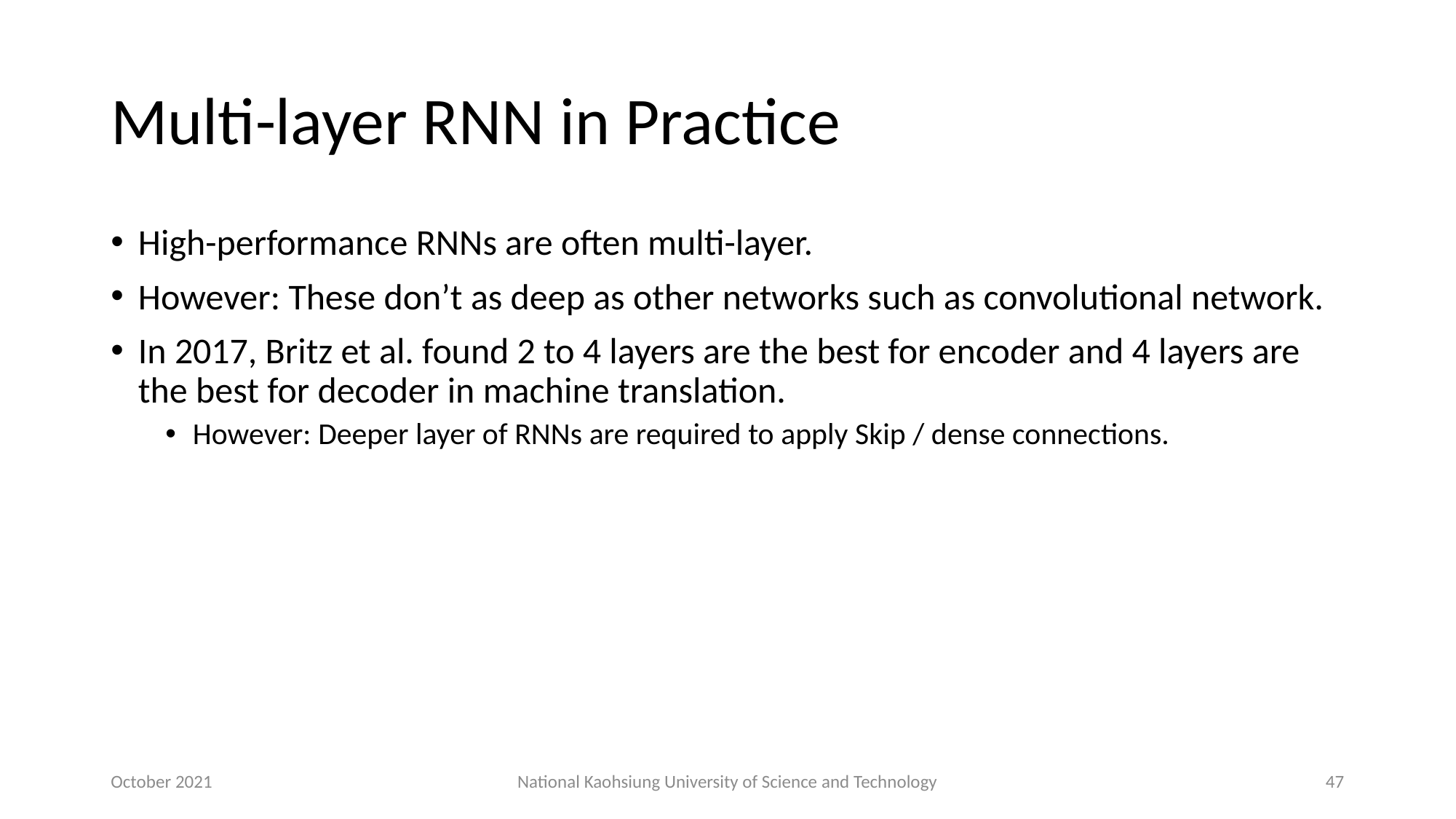

# Multi-layer RNN in Practice
High-performance RNNs are often multi-layer.
However: These don’t as deep as other networks such as convolutional network.
In 2017, Britz et al. found 2 to 4 layers are the best for encoder and 4 layers are the best for decoder in machine translation.
However: Deeper layer of RNNs are required to apply Skip / dense connections.
October 2021
National Kaohsiung University of Science and Technology
47